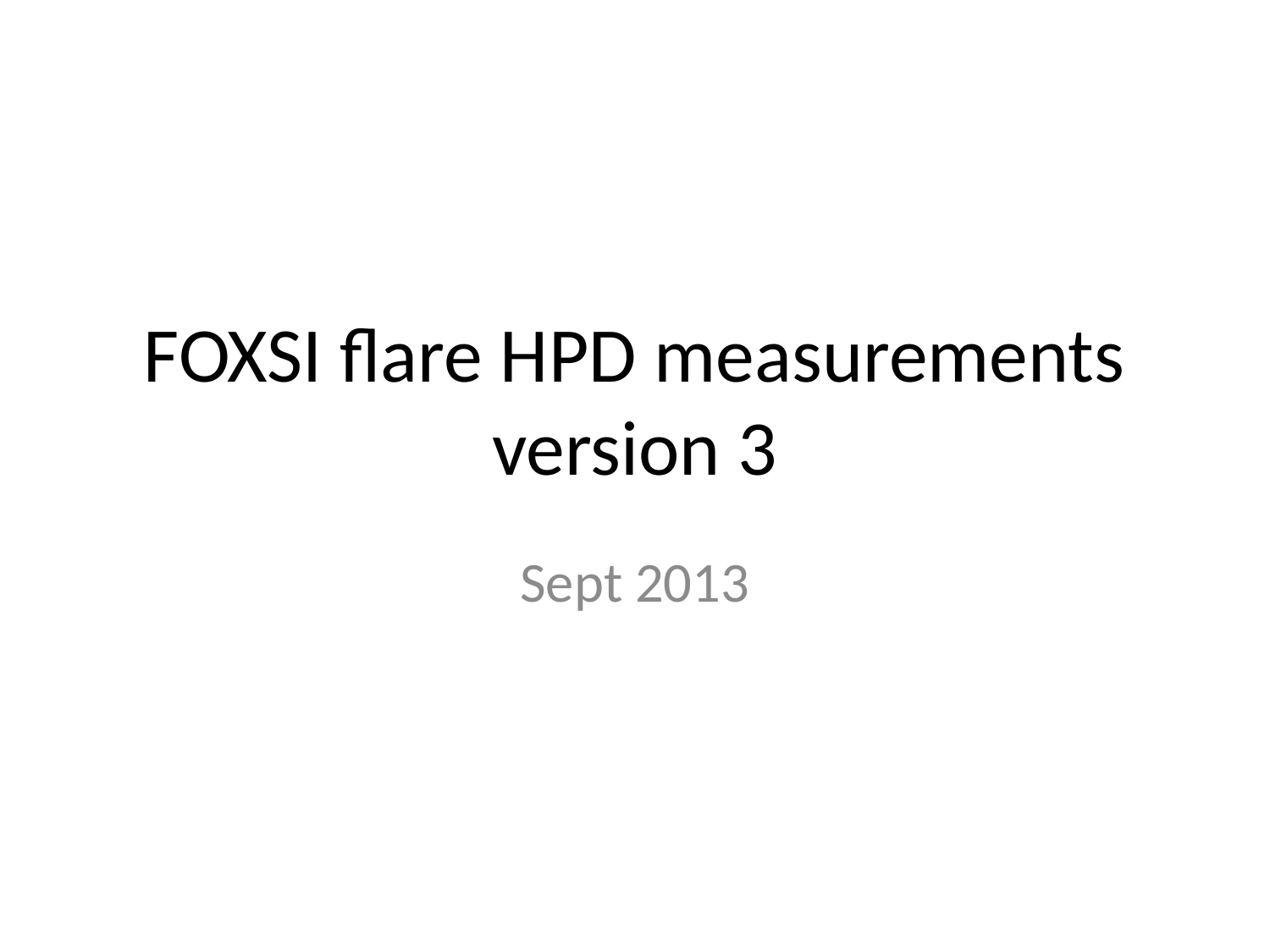

# FOXSI flare HPD measurements version 3
Sept 2013